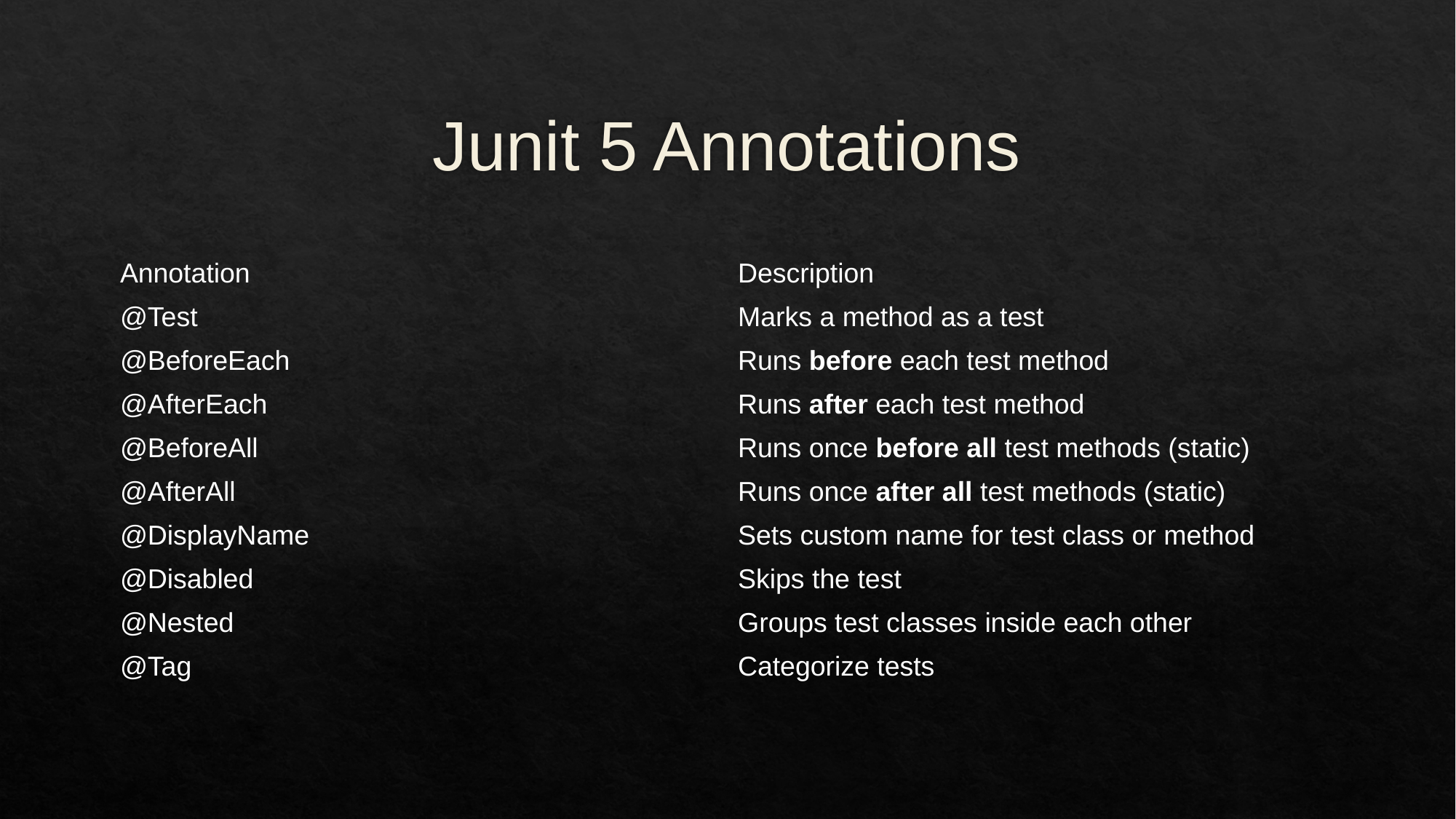

# Junit 5 Annotations
| Annotation | Description |
| --- | --- |
| @Test | Marks a method as a test |
| @BeforeEach | Runs before each test method |
| @AfterEach | Runs after each test method |
| @BeforeAll | Runs once before all test methods (static) |
| @AfterAll | Runs once after all test methods (static) |
| @DisplayName | Sets custom name for test class or method |
| @Disabled | Skips the test |
| @Nested | Groups test classes inside each other |
| @Tag | Categorize tests |